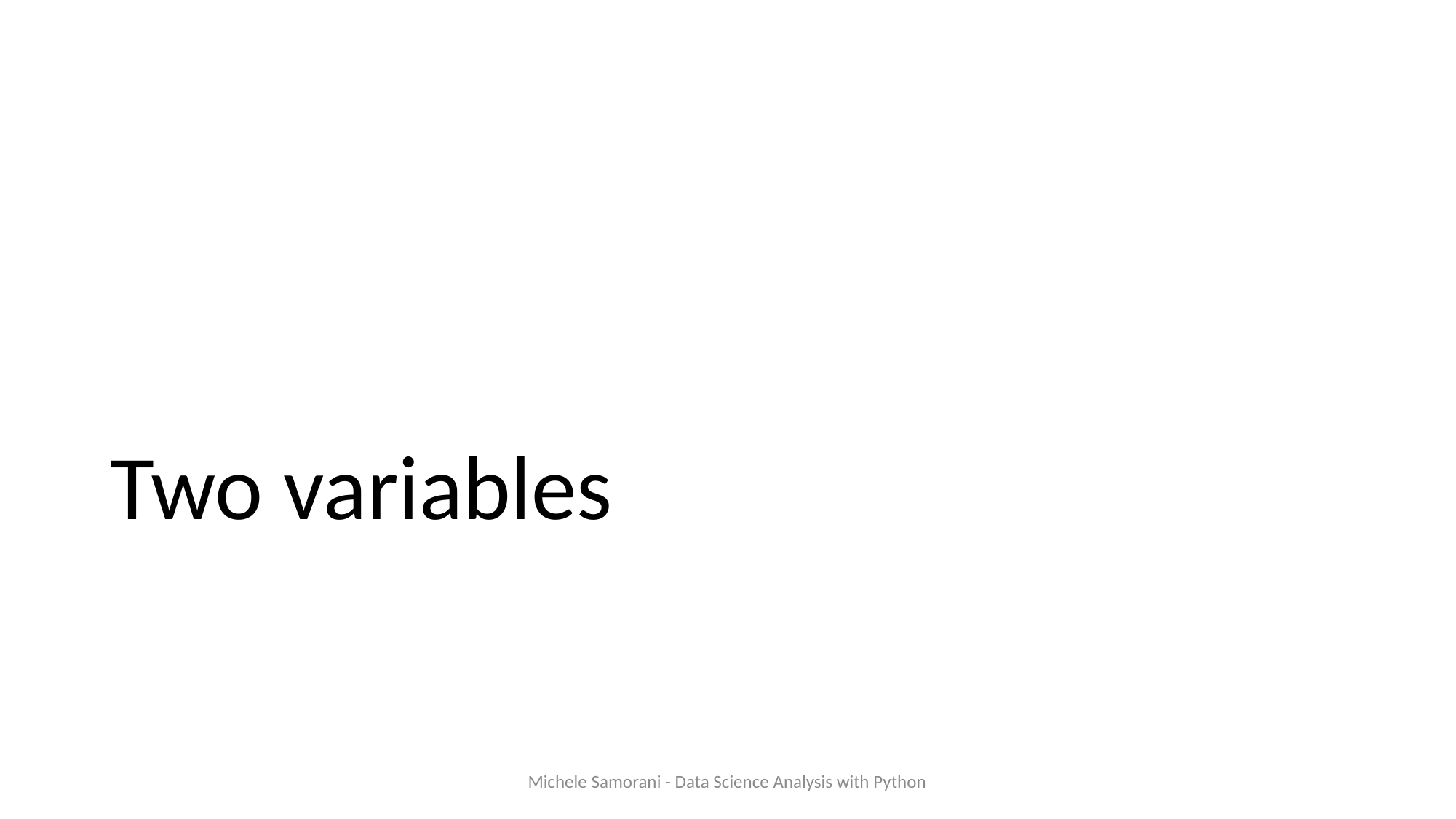

# Two variables

Michele Samorani - Data Science Analysis with Python